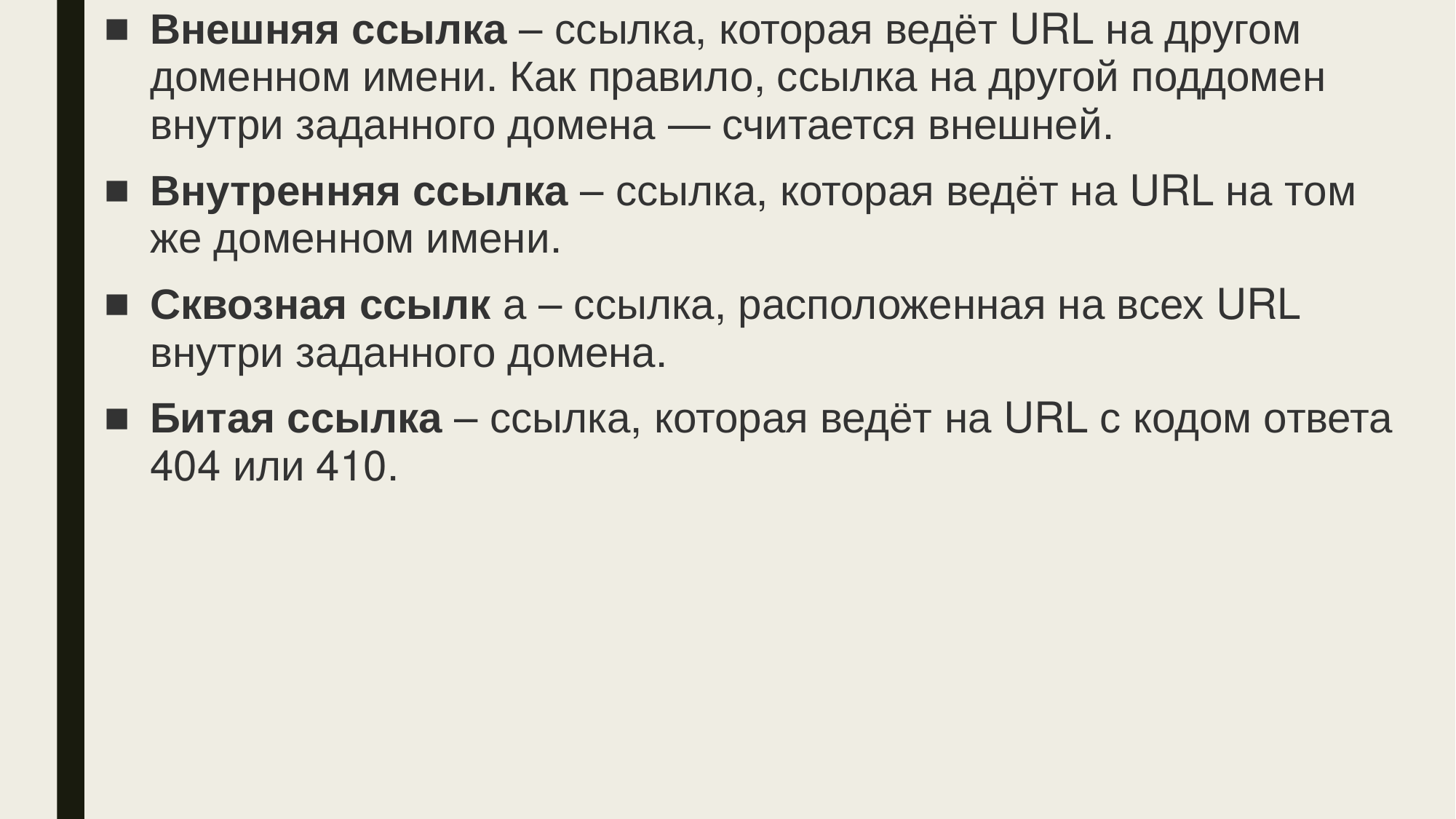

Внешняя ссылка – ссылка, которая ведёт URL на другом доменном имени. Как правило, ссылка на другой поддомен внутри заданного домена — считается внешней.
Внутренняя ссылка – ссылка, которая ведёт на URL на том же доменном имени.
Сквозная ссылк а – ссылка, расположенная на всех URL внутри заданного домена.
Битая ссылка – ссылка, которая ведёт на URL с кодом ответа 404 или 410.